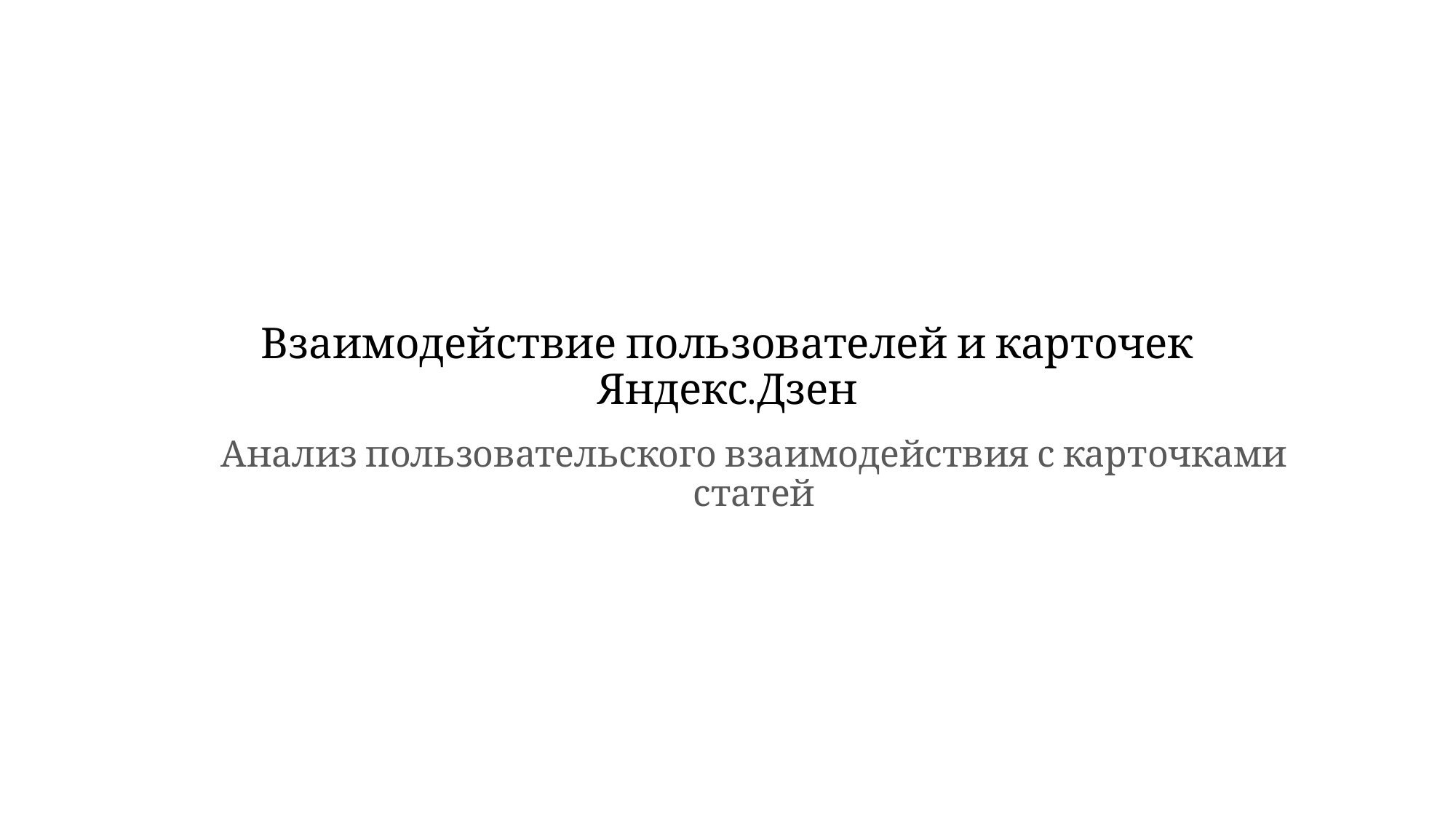

# Взаимодействие пользователей и карточек Яндекс.Дзен
Анализ пользовательского взаимодействия с карточками статей